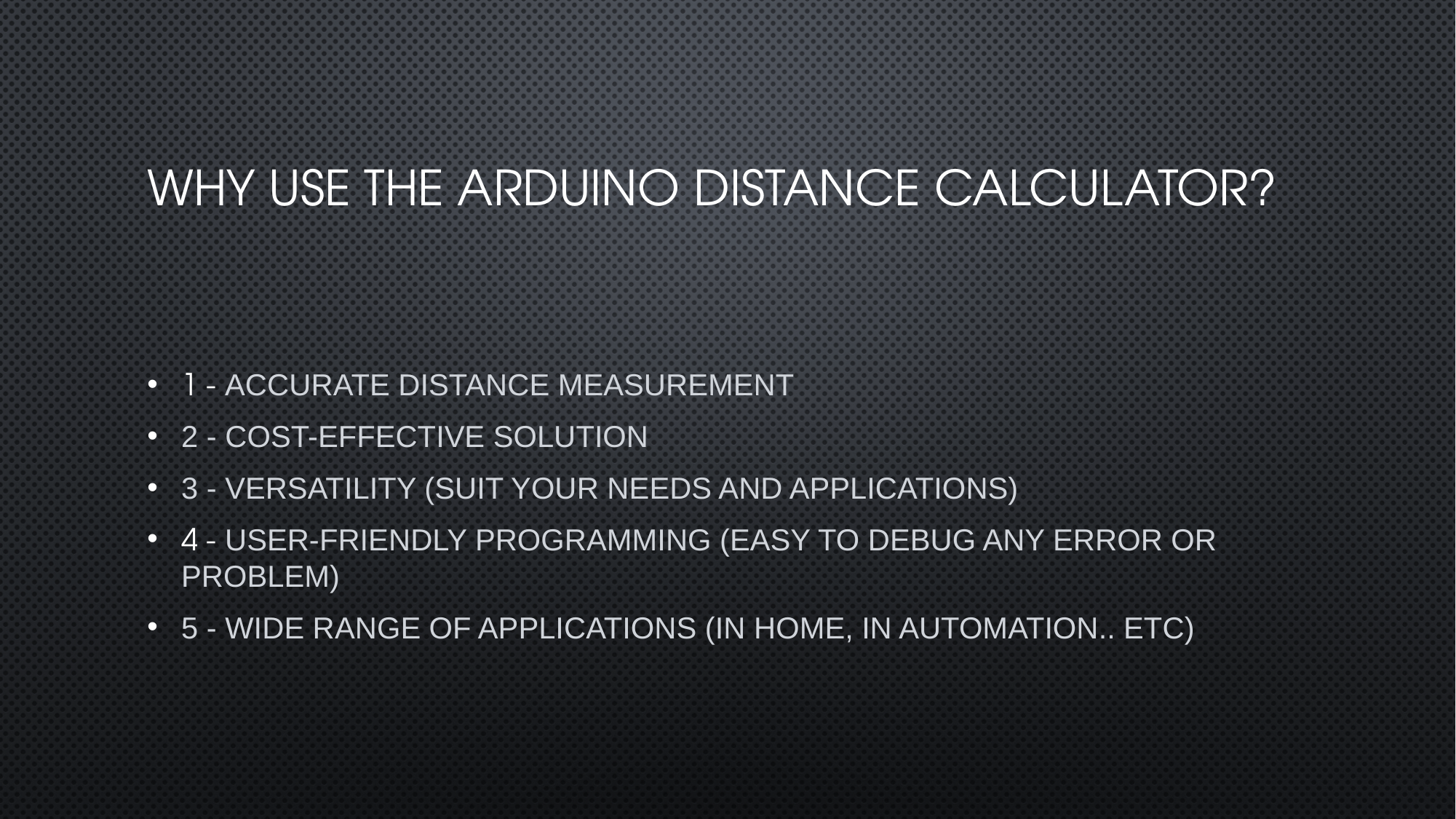

# Why use the Arduino Distance calculator?
1 - Accurate Distance Measurement
2 - Cost-effective Solution
3 - Versatility (Suit your Needs and Applications)
4 - User-friendly Programming (Easy to Debug Any Error Or Problem)
5 - Wide Range of Applications (In Home, In Automation.. etc)